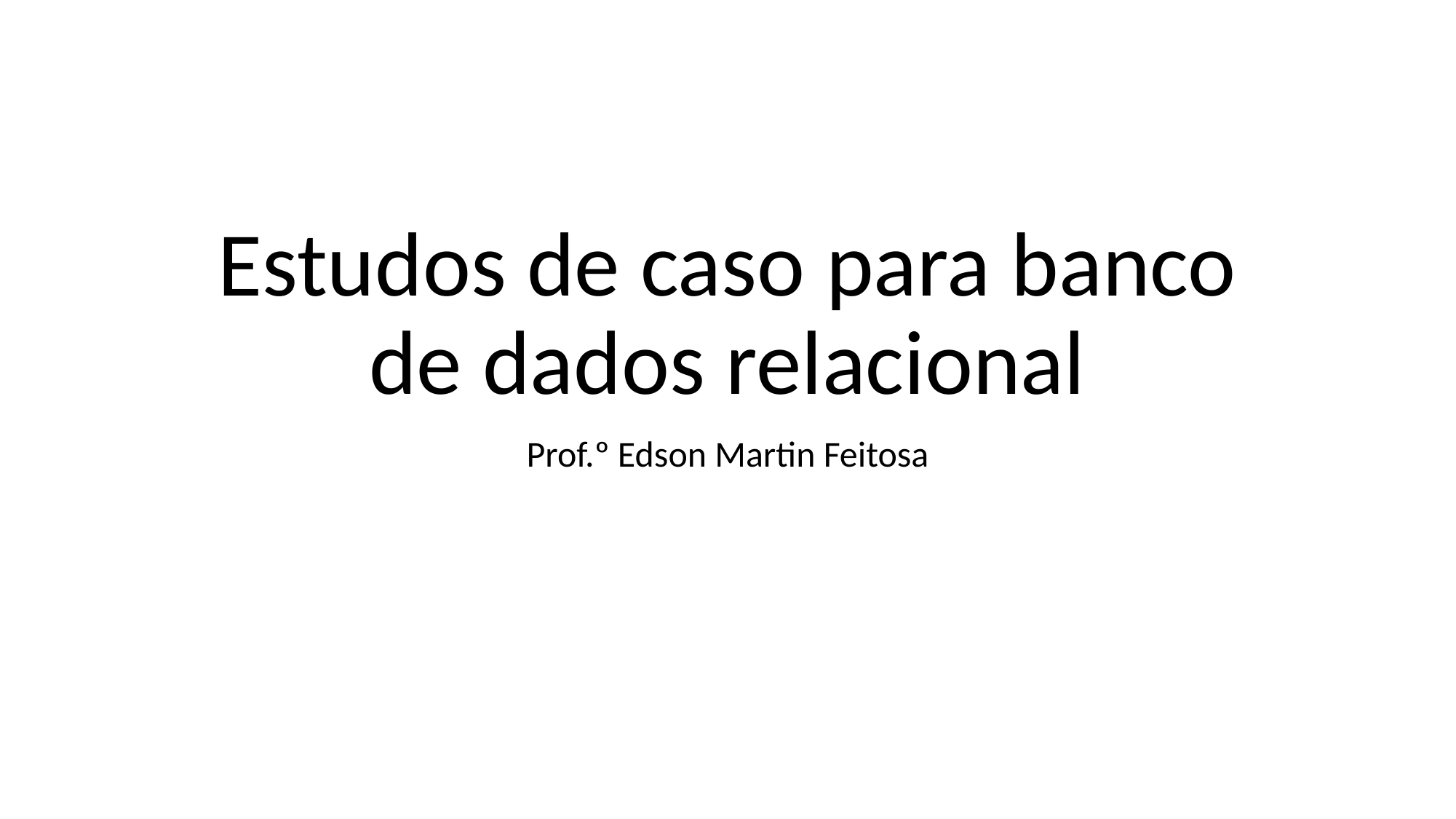

# Estudos de caso para banco de dados relacional
Prof.º Edson Martin Feitosa